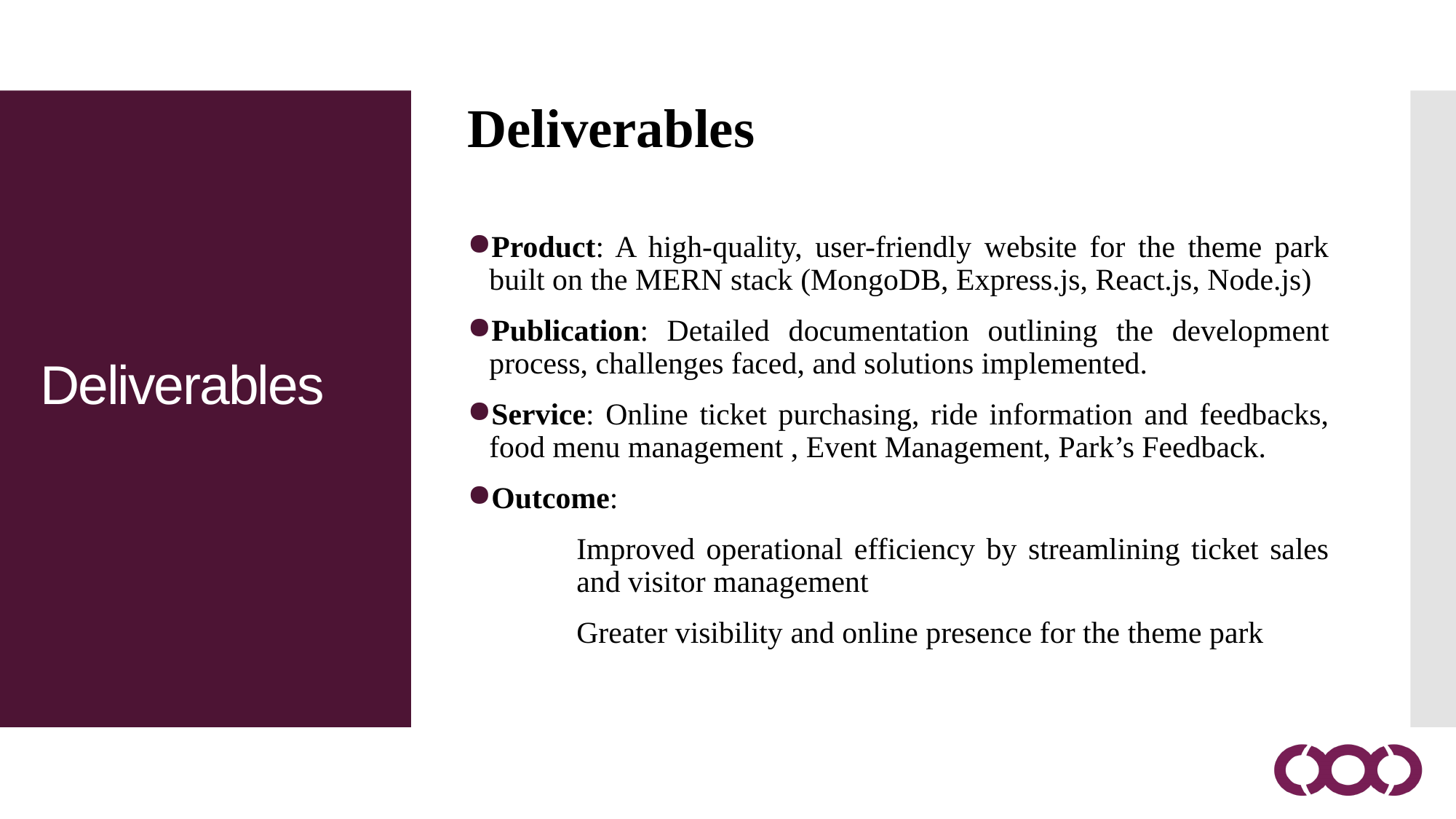

Deliverables
Product: A high-quality, user-friendly website for the theme park built on the MERN stack (MongoDB, Express.js, React.js, Node.js)​
Publication: Detailed documentation outlining the development process, challenges faced, and solutions implemented.
Service: Online ticket purchasing, ride information and feedbacks, food menu management , Event Management, Park’s Feedback.
Outcome:
	Improved operational efficiency by streamlining ticket sales 	and visitor management​
	Greater visibility and online presence for the theme park
Deliverables